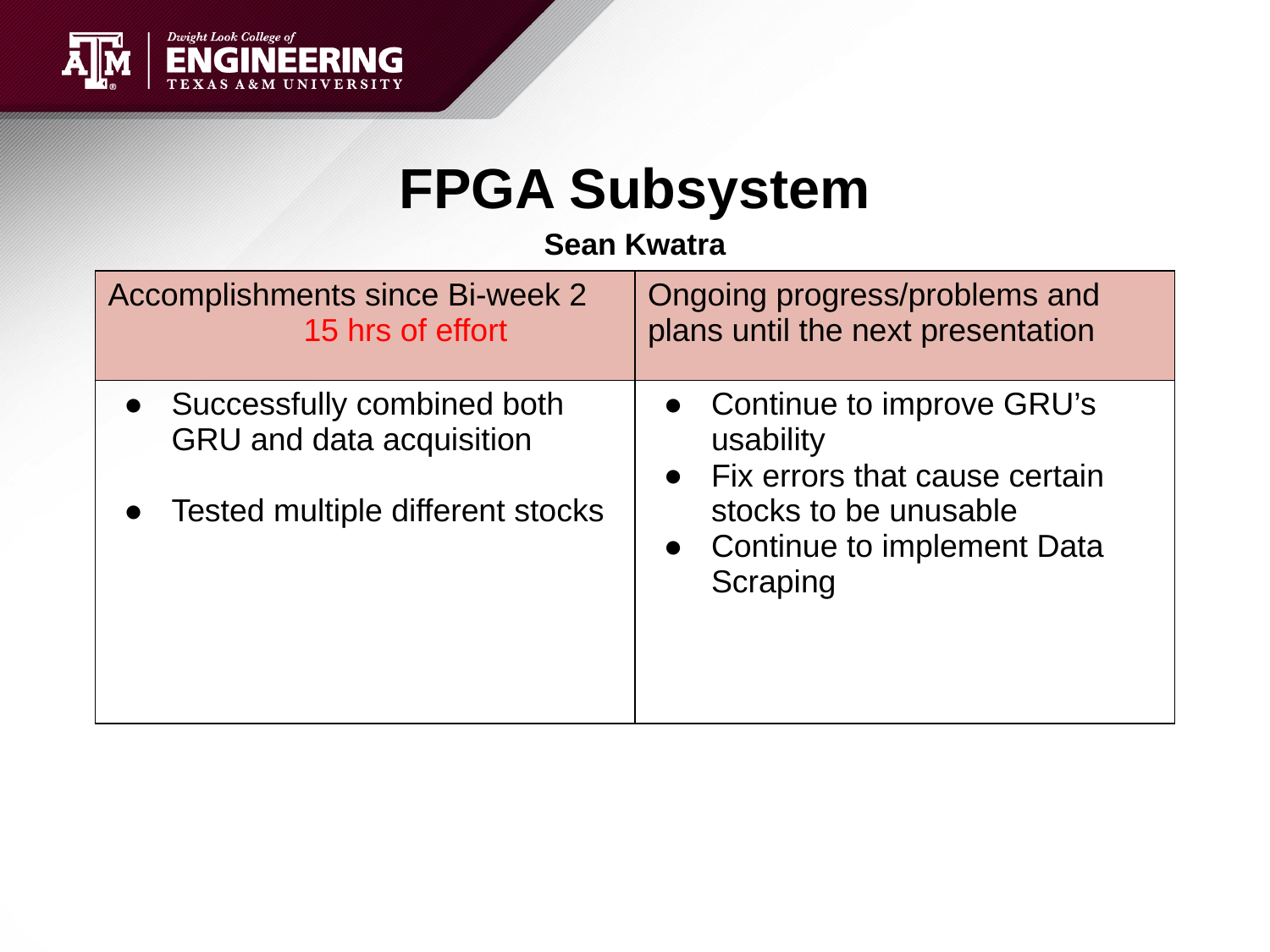

# FPGA Subsystem
Sean Kwatra
| Accomplishments since Bi-week 2 15 hrs of effort | Ongoing progress/problems and plans until the next presentation |
| --- | --- |
| Successfully combined both GRU and data acquisition Tested multiple different stocks | Continue to improve GRU’s usability Fix errors that cause certain stocks to be unusable Continue to implement Data Scraping |